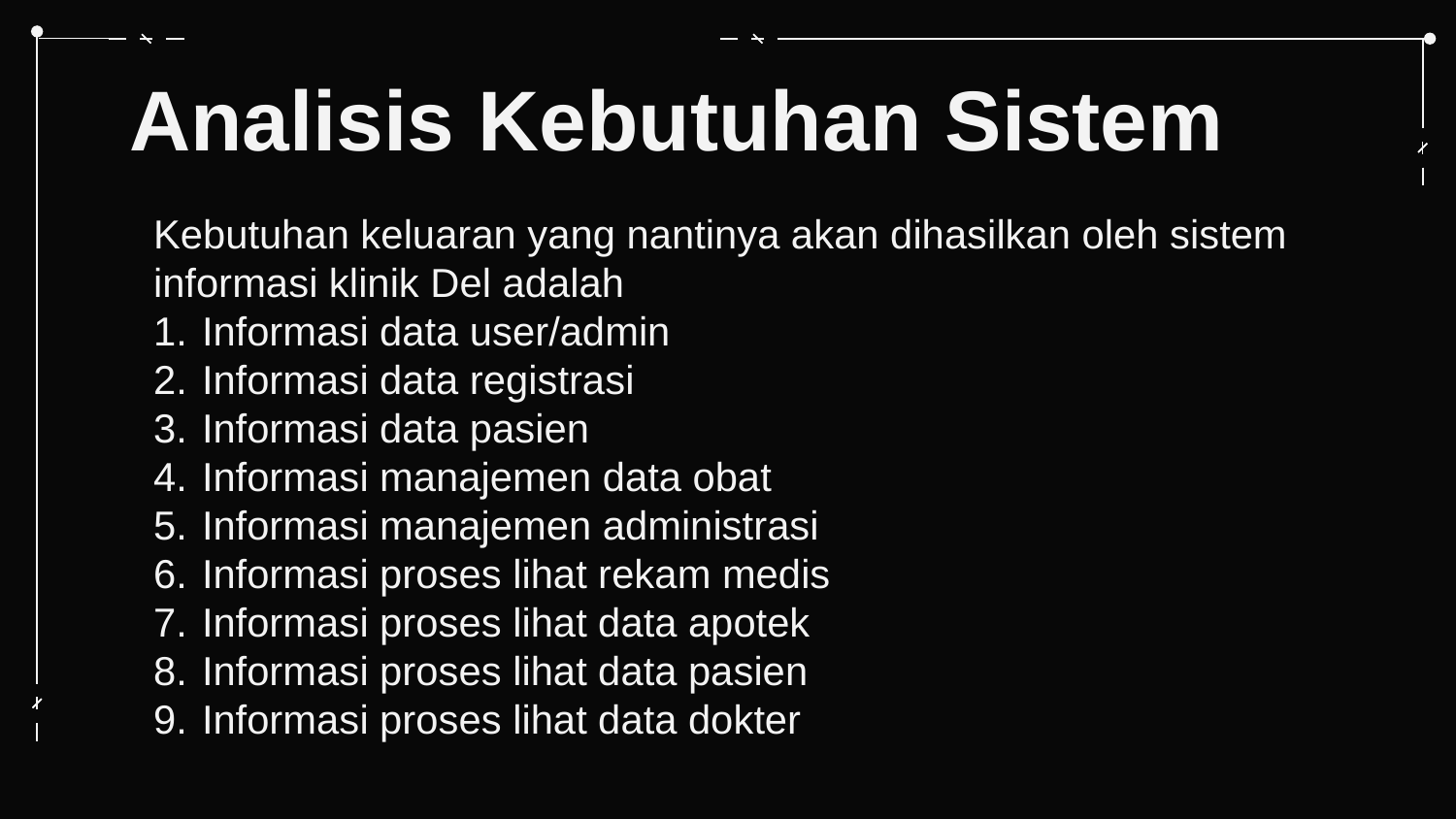

# Analisis Kebutuhan Sistem
Kebutuhan keluaran yang nantinya akan dihasilkan oleh sistem informasi klinik Del adalah
Informasi data user/admin
Informasi data registrasi
Informasi data pasien
Informasi manajemen data obat
Informasi manajemen administrasi
Informasi proses lihat rekam medis
Informasi proses lihat data apotek
Informasi proses lihat data pasien
Informasi proses lihat data dokter